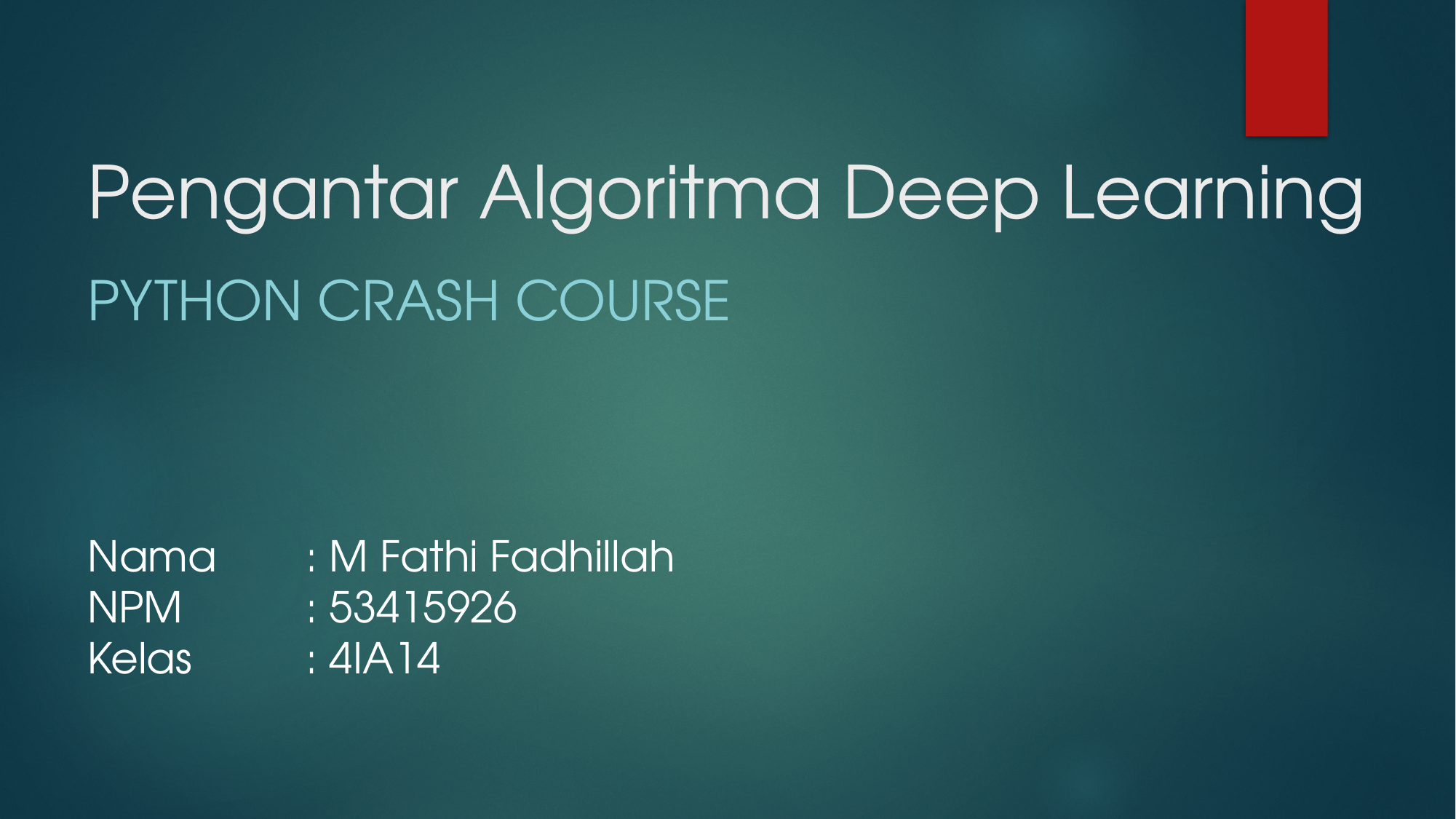

# Pengantar Algoritma Deep Learning
PYTHON CRASH COURSE

Nama	: M Fathi Fadhillah
NPM		: 53415926
Kelas		: 4IA14